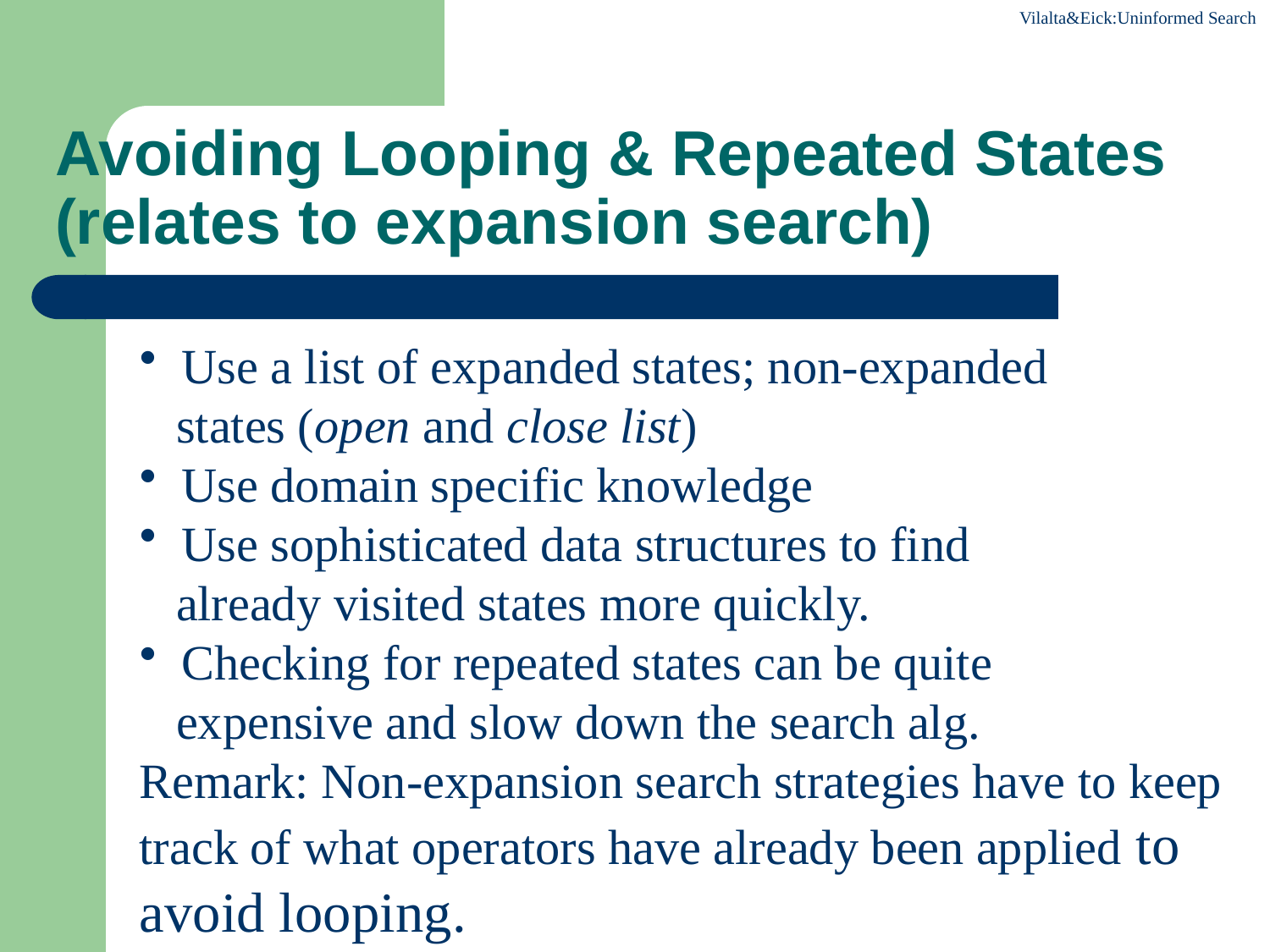

# Avoiding Looping & Repeated States (relates to expansion search)
 Use a list of expanded states; non-expanded
   states (open and close list)
 Use domain specific knowledge
 Use sophisticated data structures to find
   already visited states more quickly.
 Checking for repeated states can be quite
   expensive and slow down the search alg.
Remark: Non-expansion search strategies have to keep track of what operators have already been applied to avoid looping.